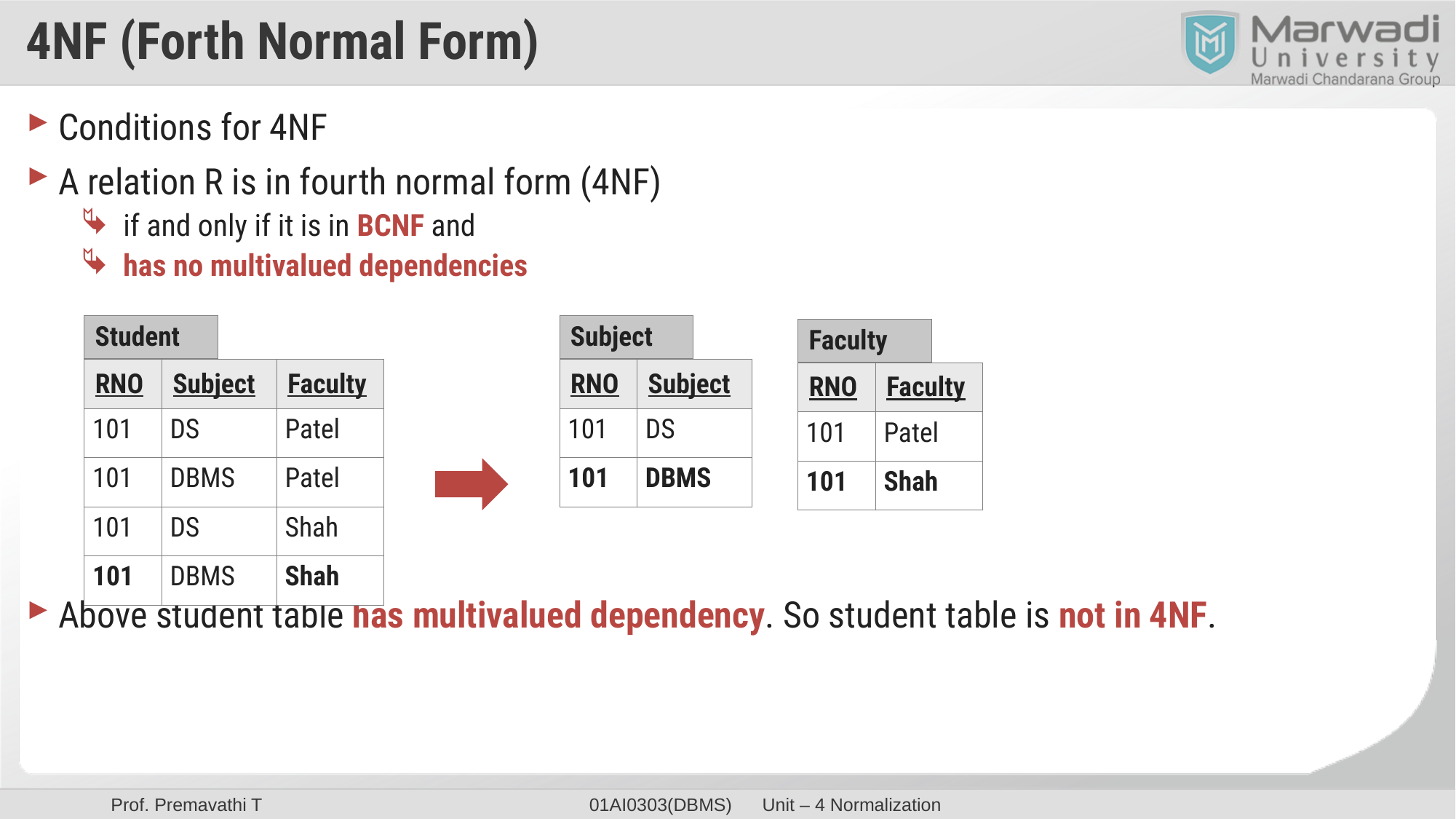

# 4NF (Forth Normal Form)
Conditions for 4NF
A relation R is in fourth normal form (4NF)
if and only if it is in BCNF and
has no multivalued dependencies

Above student table has multivalued dependency. So student table is not in 4NF.
| Student |
| --- |
| Subject |
| --- |
| Faculty |
| --- |
| RNO | Subject | Faculty |
| --- | --- | --- |
| 101 | DS | Patel |
| 101 | DBMS | Patel |
| 101 | DS | Shah |
| 101 | DBMS | Shah |
| RNO | Subject |
| --- | --- |
| 101 | DS |
| 101 | DBMS |
| RNO | Faculty |
| --- | --- |
| 101 | Patel |
| 101 | Shah |